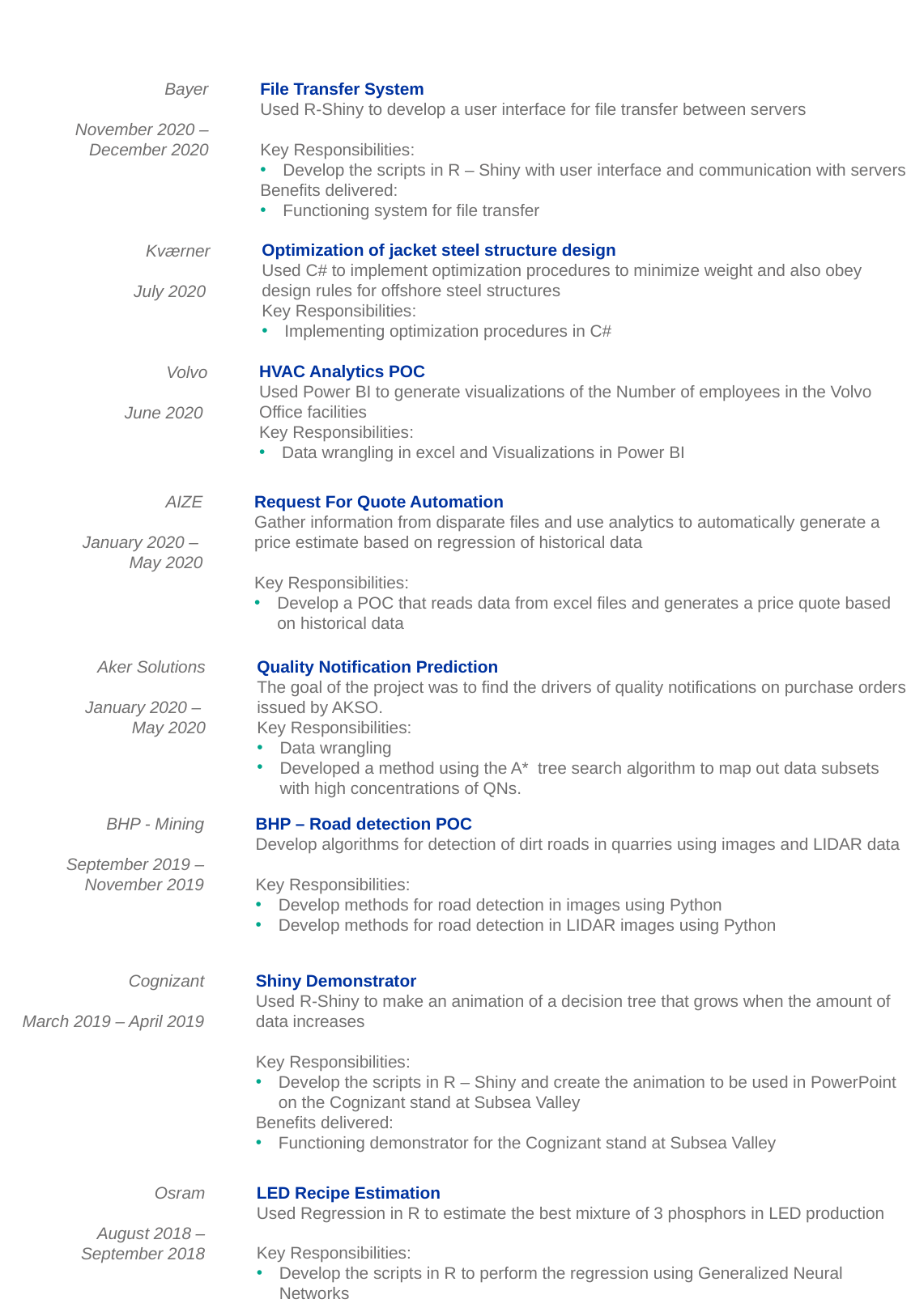

File Transfer System
Used R-Shiny to develop a user interface for file transfer between servers

Key Responsibilities:
Develop the scripts in R – Shiny with user interface and communication with servers
Benefits delivered:
Functioning system for file transfer
Bayer
November 2020 – December 2020
Optimization of jacket steel structure design
Used C# to implement optimization procedures to minimize weight and also obey design rules for offshore steel structures
Key Responsibilities:
Implementing optimization procedures in C#
Kværner
July 2020
HVAC Analytics POC
Used Power BI to generate visualizations of the Number of employees in the Volvo Office facilities
Key Responsibilities:
Data wrangling in excel and Visualizations in Power BI
Volvo
June 2020
Request For Quote Automation
Gather information from disparate files and use analytics to automatically generate a price estimate based on regression of historical data

Key Responsibilities:
Develop a POC that reads data from excel files and generates a price quote based on historical data
AIZE
January 2020 –
May 2020
Aker Solutions
Quality Notification Prediction
The goal of the project was to find the drivers of quality notifications on purchase orders issued by AKSO.
Key Responsibilities:
Data wrangling
Developed a method using the A*  tree search algorithm to map out data subsets with high concentrations of QNs.
January 2020 –
May 2020
BHP – Road detection POC
Develop algorithms for detection of dirt roads in quarries using images and LIDAR data

Key Responsibilities:
Develop methods for road detection in images using Python
Develop methods for road detection in LIDAR images using Python
BHP - Mining
September 2019 – November 2019
Shiny Demonstrator
Used R-Shiny to make an animation of a decision tree that grows when the amount of data increases

Key Responsibilities:
Develop the scripts in R – Shiny and create the animation to be used in PowerPoint on the Cognizant stand at Subsea Valley
Benefits delivered:
Functioning demonstrator for the Cognizant stand at Subsea Valley
Cognizant
March 2019 – April 2019
LED Recipe Estimation
Used Regression in R to estimate the best mixture of 3 phosphors in LED production

Key Responsibilities:
Develop the scripts in R to perform the regression using Generalized Neural Networks
Osram
August 2018 – September 2018